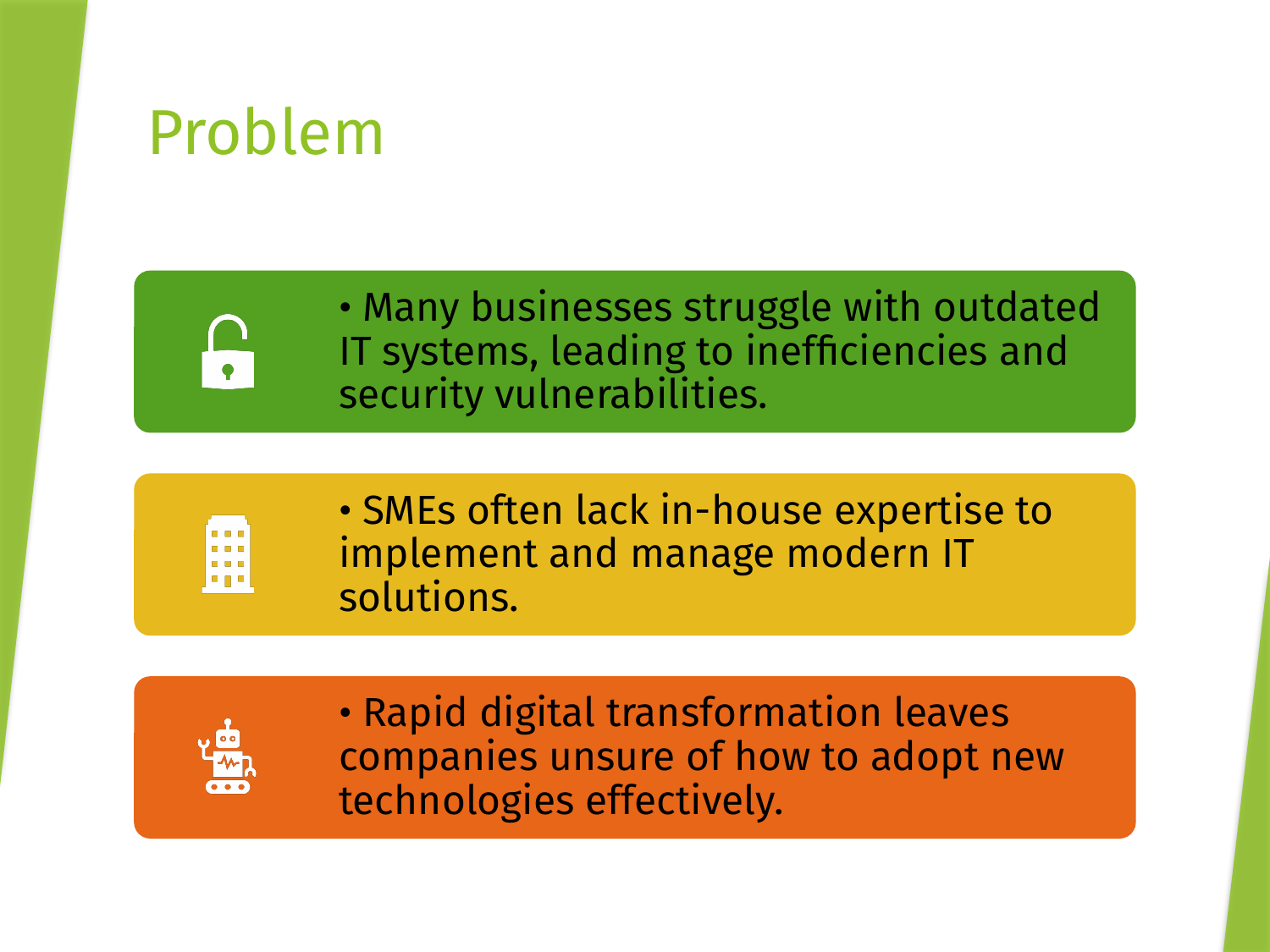

# Problem
• Many businesses struggle with outdated IT systems, leading to inefficiencies and security vulnerabilities.
• SMEs often lack in-house expertise to implement and manage modern IT solutions.
• Rapid digital transformation leaves companies unsure of how to adopt new technologies effectively.